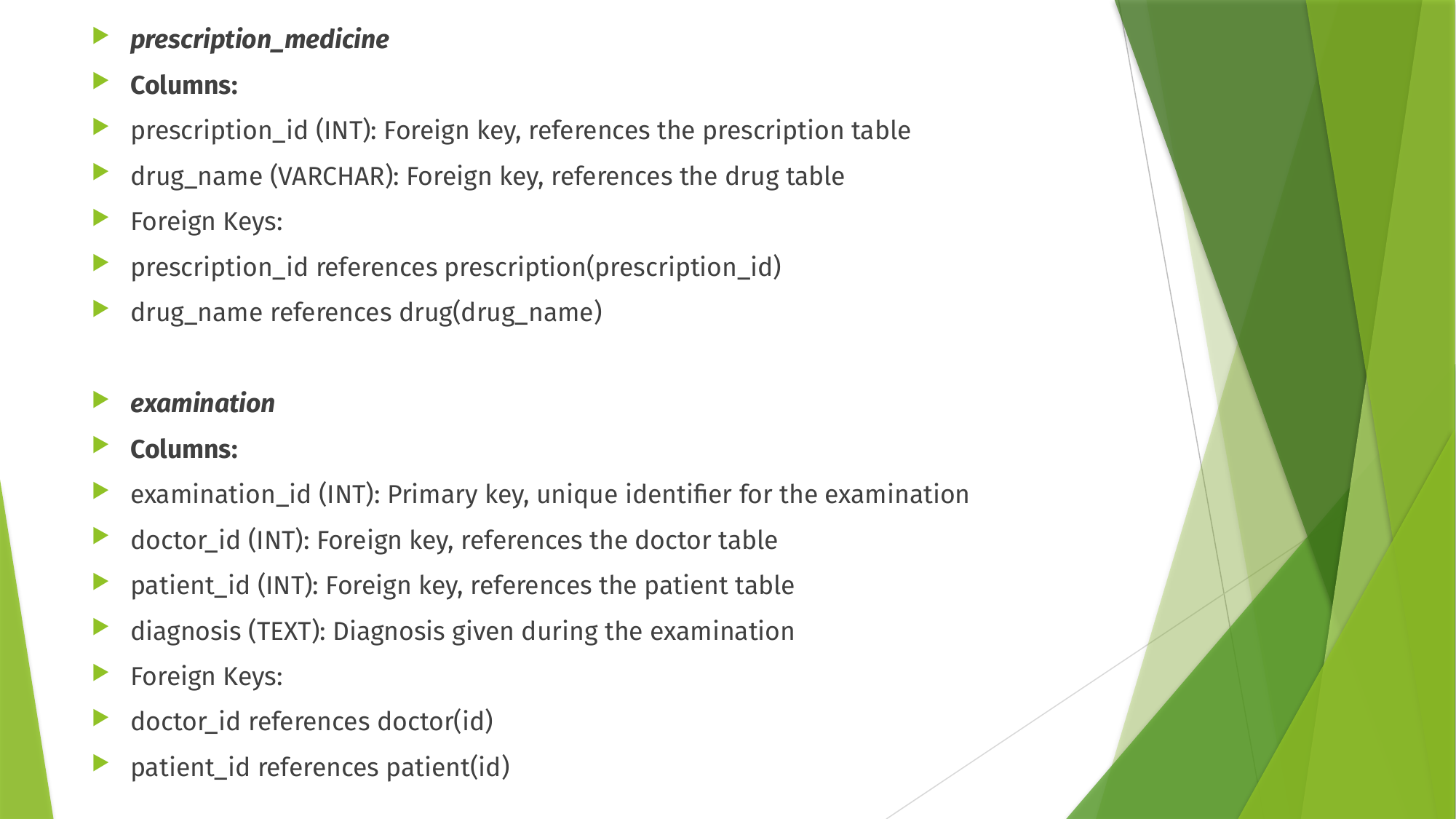

prescription_medicine
Columns:
prescription_id (INT): Foreign key, references the prescription table
drug_name (VARCHAR): Foreign key, references the drug table
Foreign Keys:
prescription_id references prescription(prescription_id)
drug_name references drug(drug_name)

examination
Columns:
examination_id (INT): Primary key, unique identifier for the examination
doctor_id (INT): Foreign key, references the doctor table
patient_id (INT): Foreign key, references the patient table
diagnosis (TEXT): Diagnosis given during the examination
Foreign Keys:
doctor_id references doctor(id)
patient_id references patient(id)